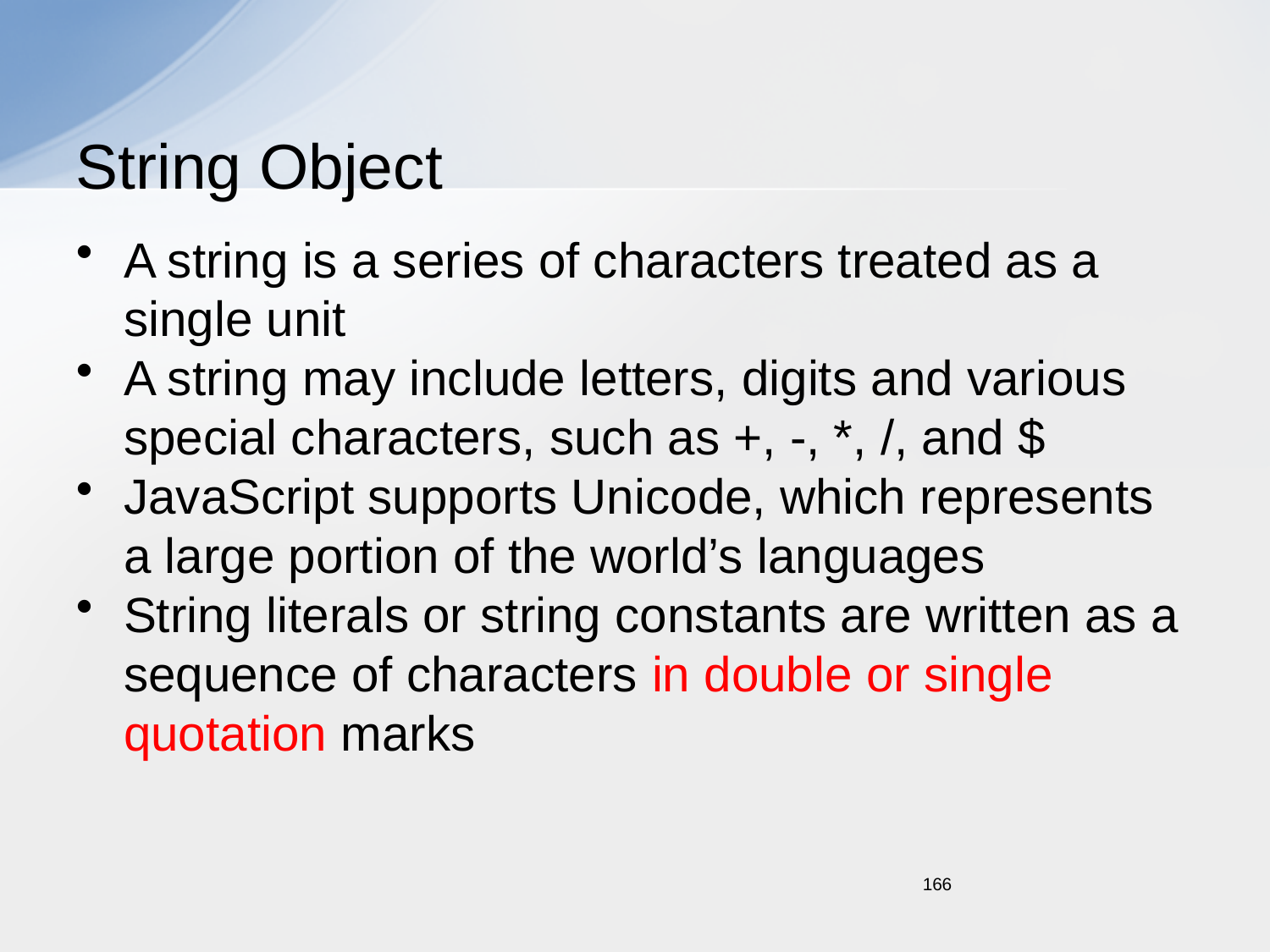

# String Object
A string is a series of characters treated as a single unit
A string may include letters, digits and various special characters, such as +, -, *, /, and $
JavaScript supports Unicode, which represents a large portion of the world’s languages
String literals or string constants are written as a sequence of characters in double or single quotation marks

166